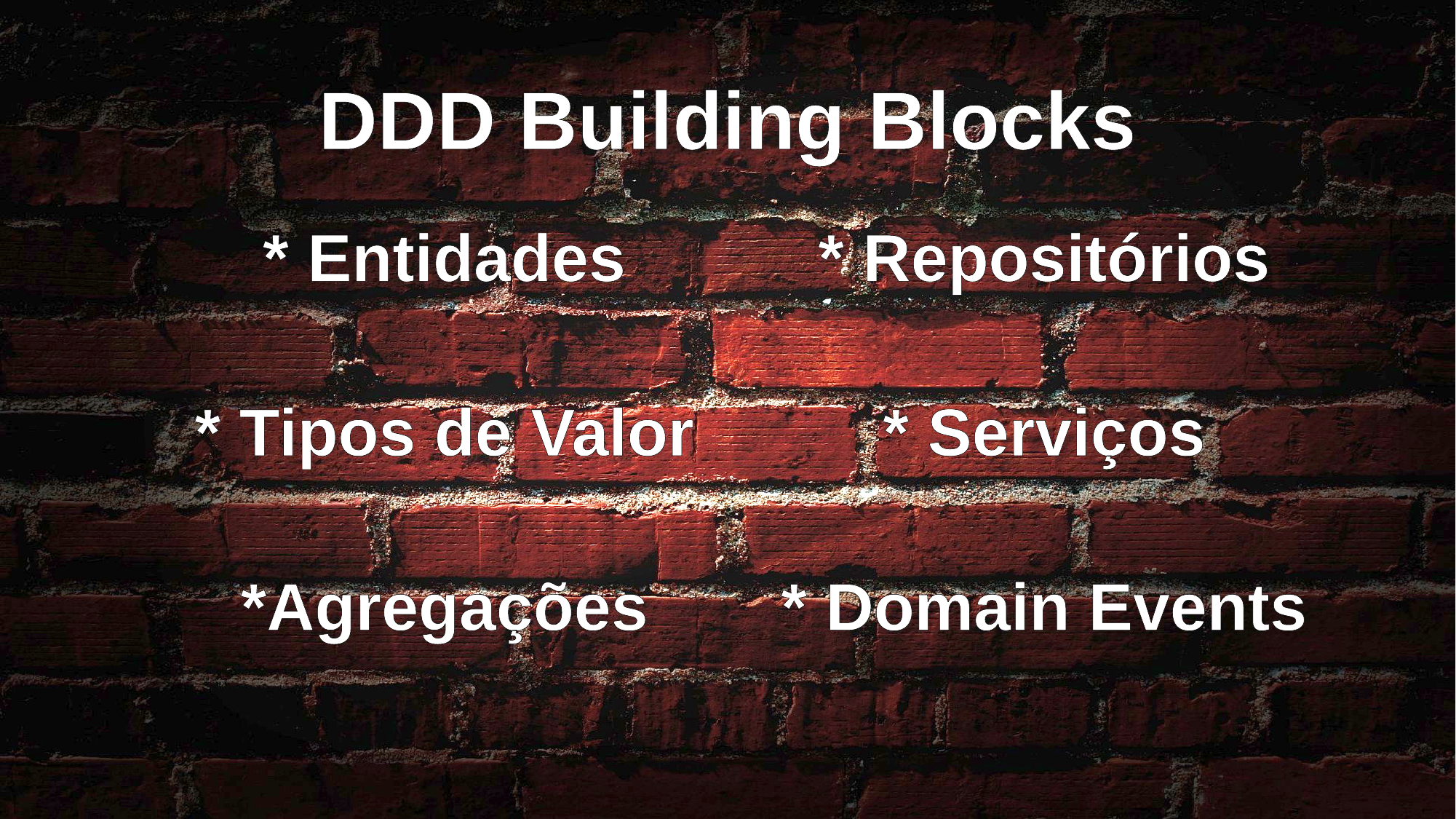

# DDD Building Blocks
* Entidades

* Tipos de Valor

*Agregações

* Repositórios

* Serviços

* Domain Events